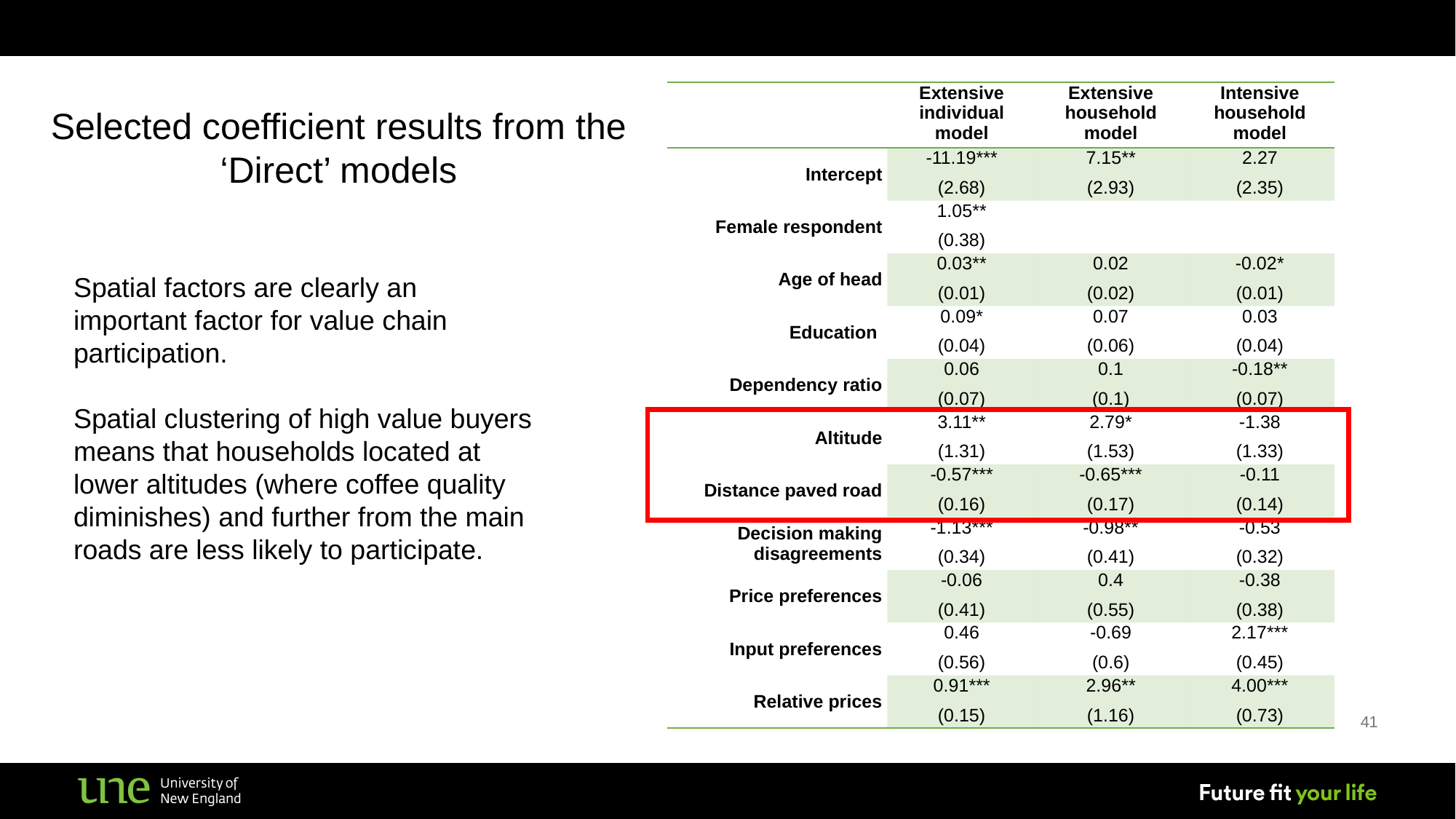

|  | Extensive individual model | Extensive household model | Intensive household model |
| --- | --- | --- | --- |
| Intercept | -11.19\*\*\* (2.68) | 7.15\*\* (2.93) | 2.27 (2.35) |
| Female respondent | 1.05\*\* (0.38) |  |  |
| Age of head | 0.03\*\* (0.01) | 0.02 (0.02) | -0.02\* (0.01) |
| Education | 0.09\* (0.04) | 0.07 (0.06) | 0.03 (0.04) |
| Dependency ratio | 0.06 (0.07) | 0.1 (0.1) | -0.18\*\* (0.07) |
| Altitude | 3.11\*\* (1.31) | 2.79\* (1.53) | -1.38 (1.33) |
| Distance paved road | -0.57\*\*\* (0.16) | -0.65\*\*\* (0.17) | -0.11 (0.14) |
| Decision making disagreements | -1.13\*\*\* (0.34) | -0.98\*\* (0.41) | -0.53 (0.32) |
| Price preferences | -0.06 (0.41) | 0.4 (0.55) | -0.38 (0.38) |
| Input preferences | 0.46 (0.56) | -0.69 (0.6) | 2.17\*\*\* (0.45) |
| Relative prices | 0.91\*\*\* (0.15) | 2.96\*\* (1.16) | 4.00\*\*\* (0.73) |
Selected coefficient results from the ‘Direct’ models
Spatial factors are clearly an important factor for value chain participation.

Spatial clustering of high value buyers means that households located at lower altitudes (where coffee quality diminishes) and further from the main roads are less likely to participate.

41